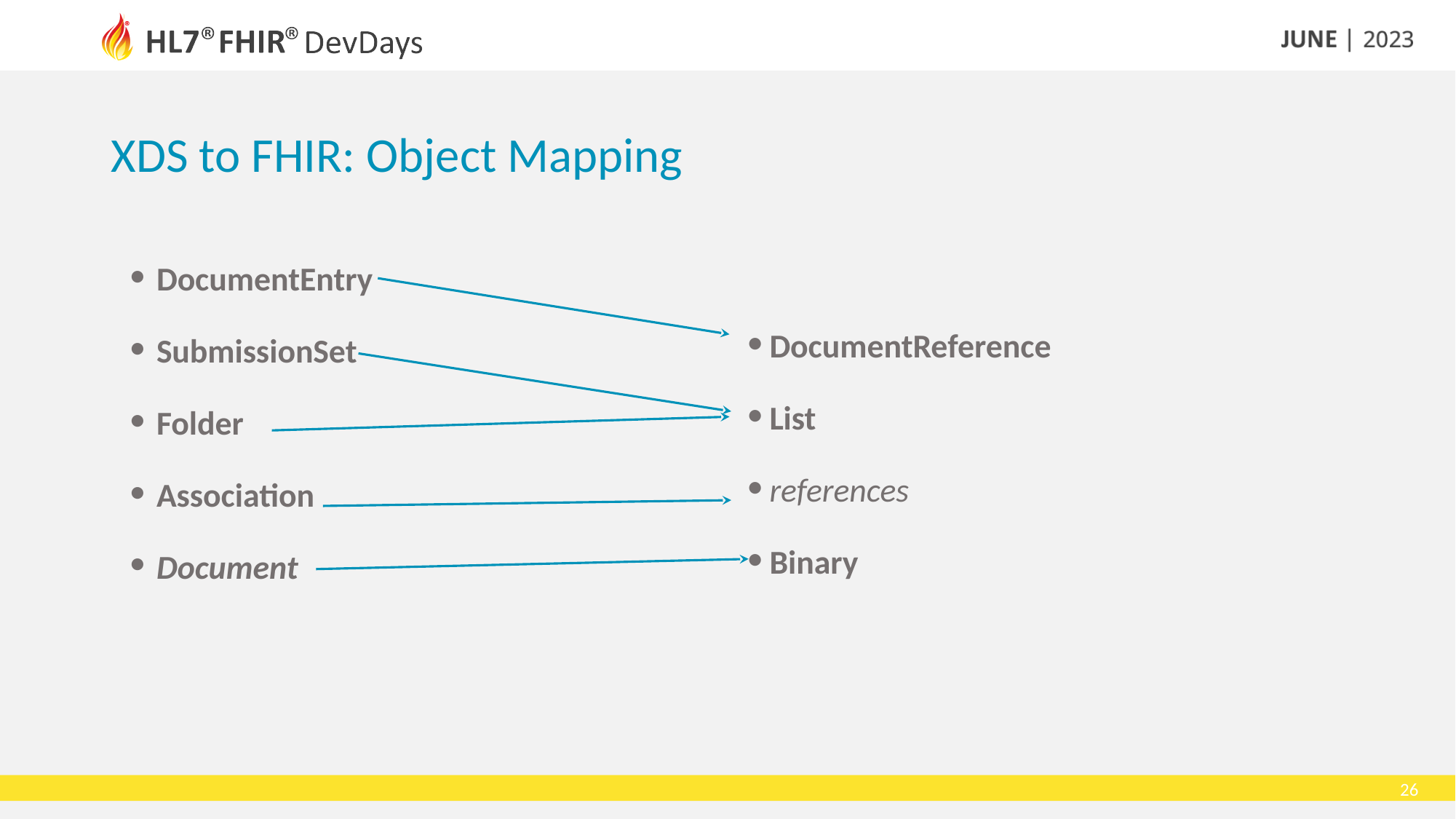

# XDS to FHIR: Object Mapping

DocumentReference

List

references

Binary
DocumentEntry

SubmissionSet

Folder

Association

Document